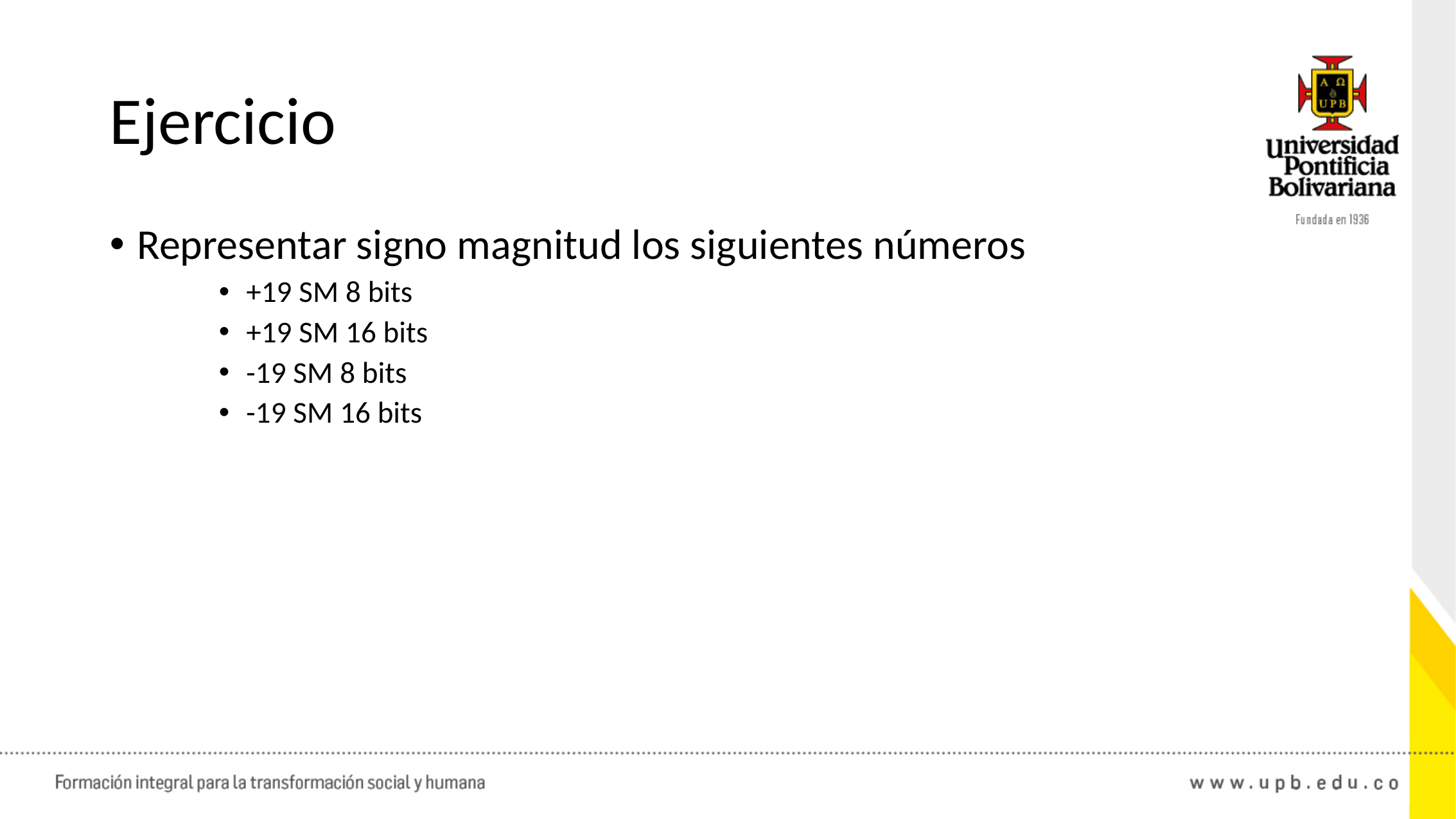

# Ejercicio
Representar signo magnitud los siguientes números
+19 SM 8 bits
+19 SM 16 bits
-19 SM 8 bits
-19 SM 16 bits